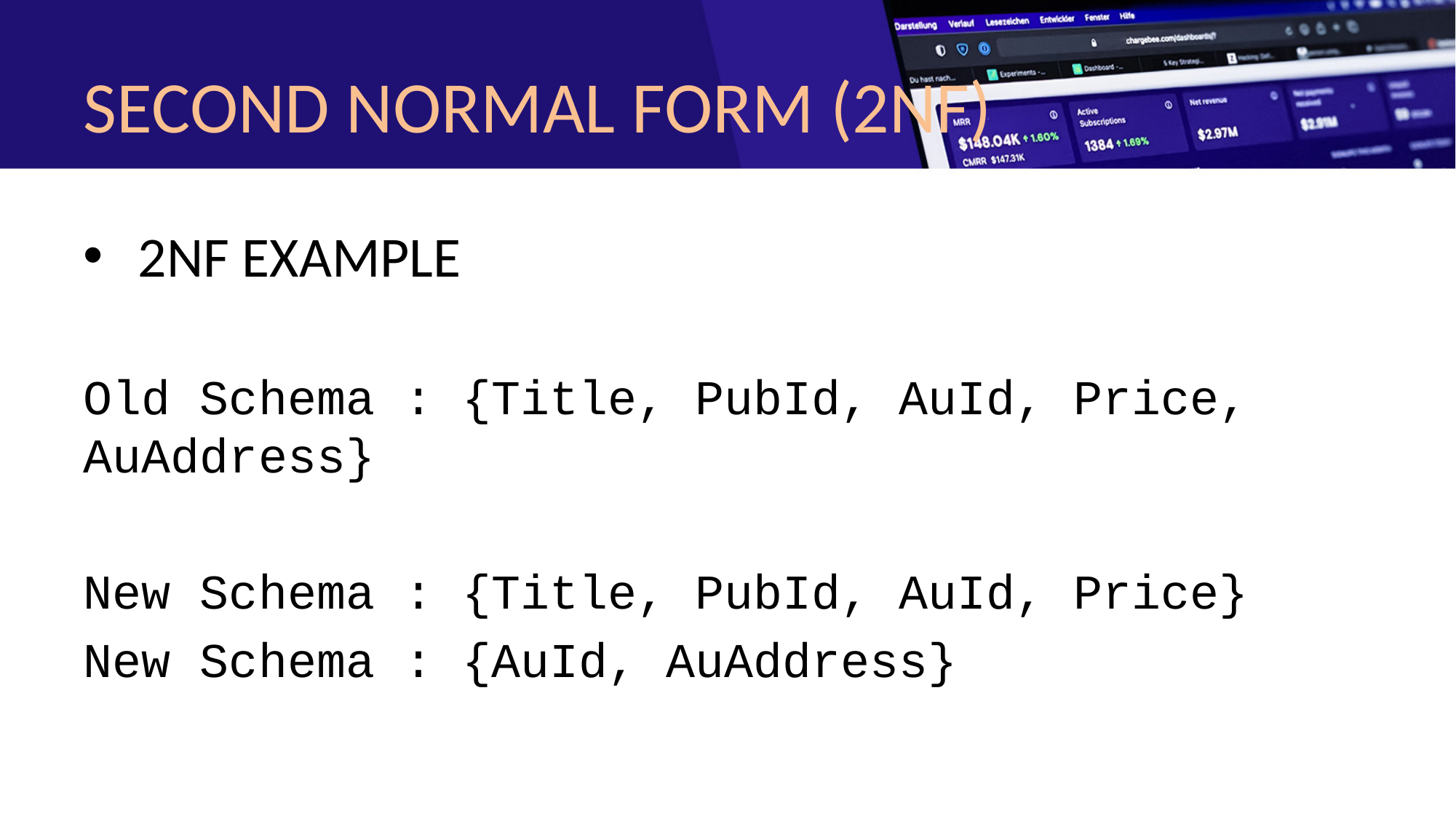

# SECOND NORMAL FORM (2NF)
2NF EXAMPLE

Old Schema : {Title, PubId, AuId, Price, AuAddress}

New Schema : {Title, PubId, AuId, Price}
New Schema : {AuId, AuAddress}